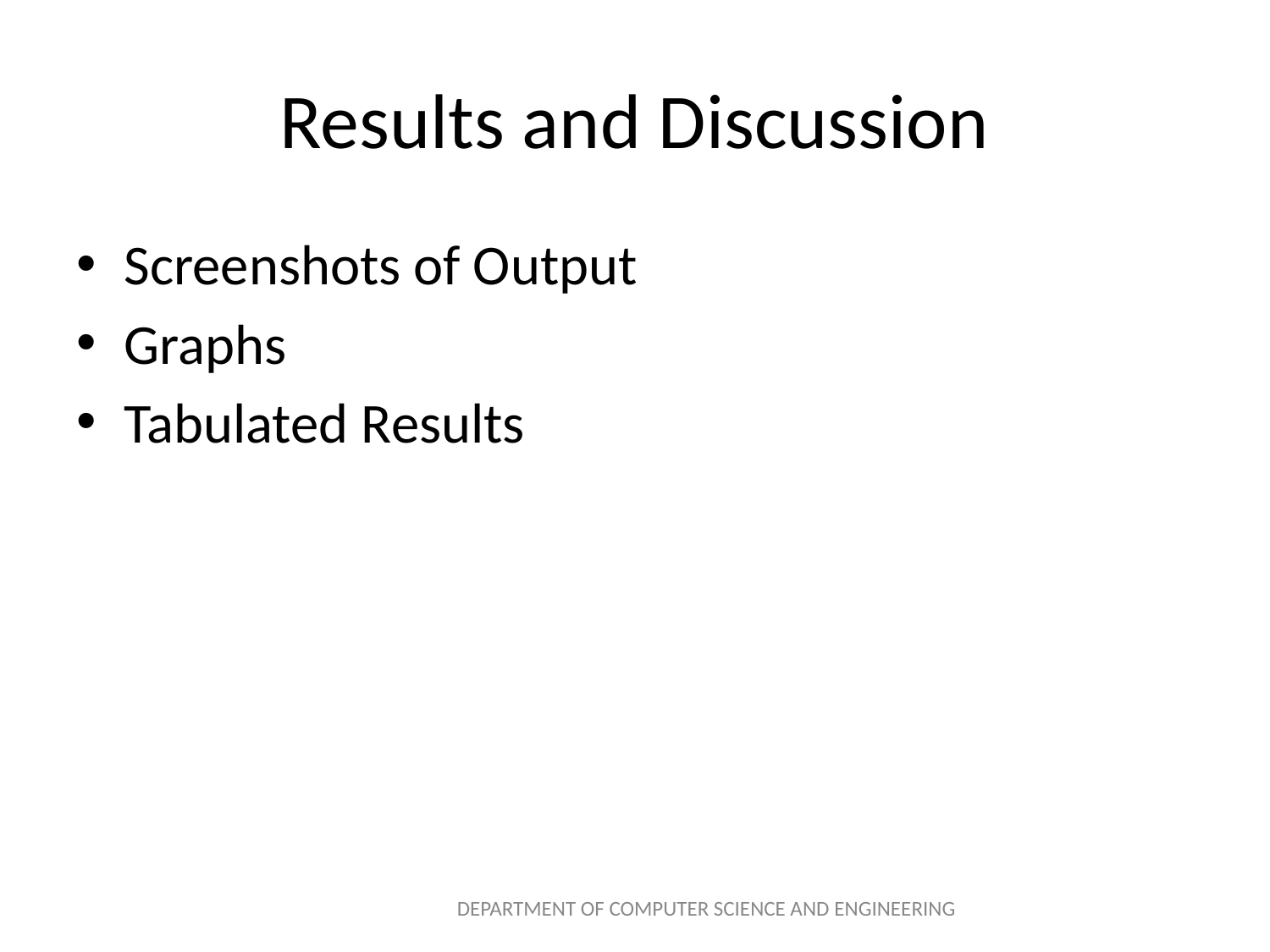

# Results and Discussion
Screenshots of Output
Graphs
Tabulated Results
DEPARTMENT OF COMPUTER SCIENCE AND ENGINEERING